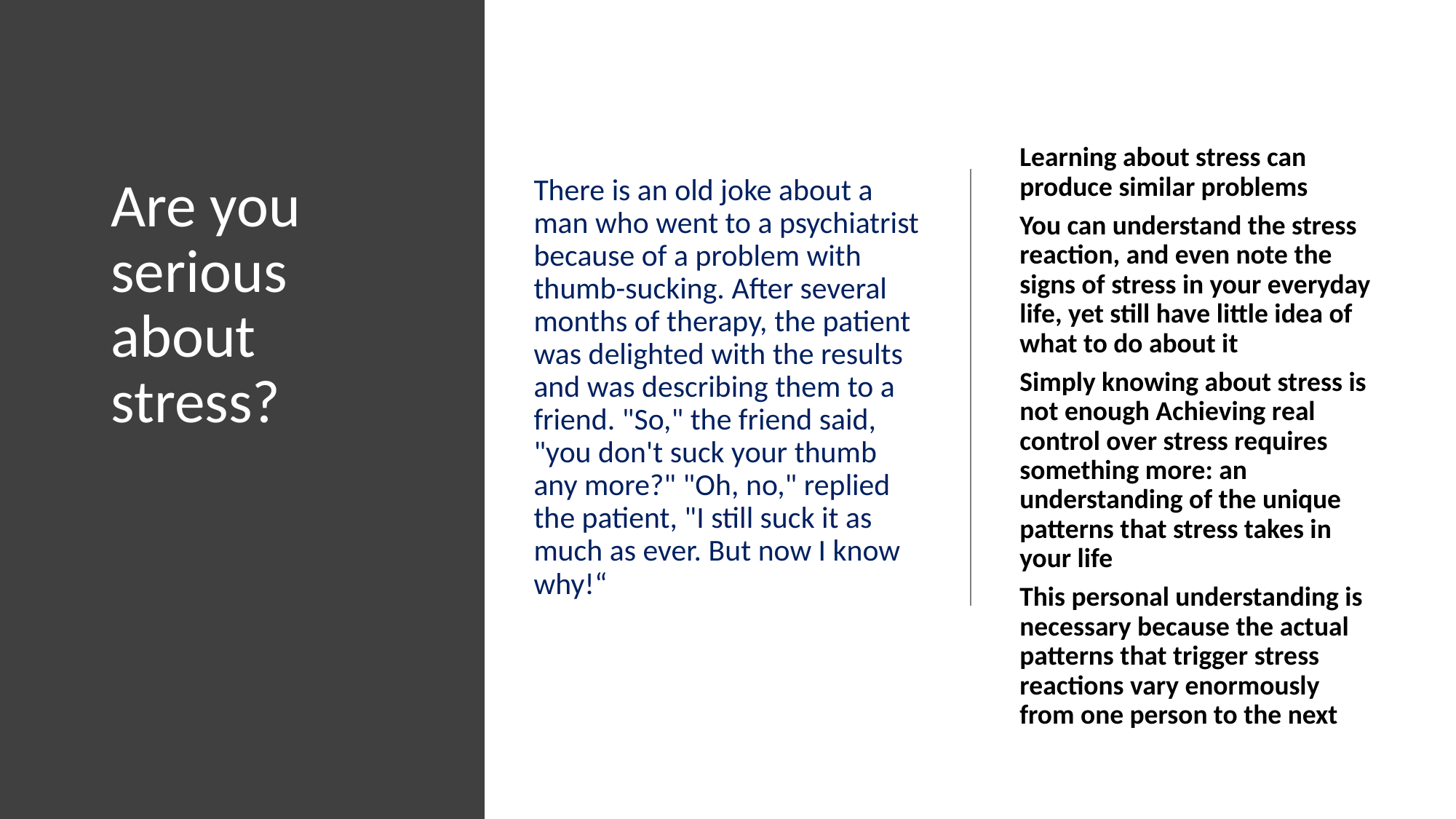

Learning about stress can produce similar problems
You can understand the stress reaction, and even note the signs of stress in your everyday life, yet still have little idea of what to do about it
Simply knowing about stress is not enough Achieving real control over stress requires something more: an understanding of the unique patterns that stress takes in your life
This personal understanding is necessary because the actual patterns that trigger stress reactions vary enormously from one person to the next
# Are you serious about stress?
There is an old joke about a man who went to a psychiatrist because of a problem with thumb-sucking. After several months of therapy, the patient was delighted with the results and was describing them to a friend. "So," the friend said, "you don't suck your thumb any more?" "Oh, no," replied the patient, "I still suck it as much as ever. But now I know why!“